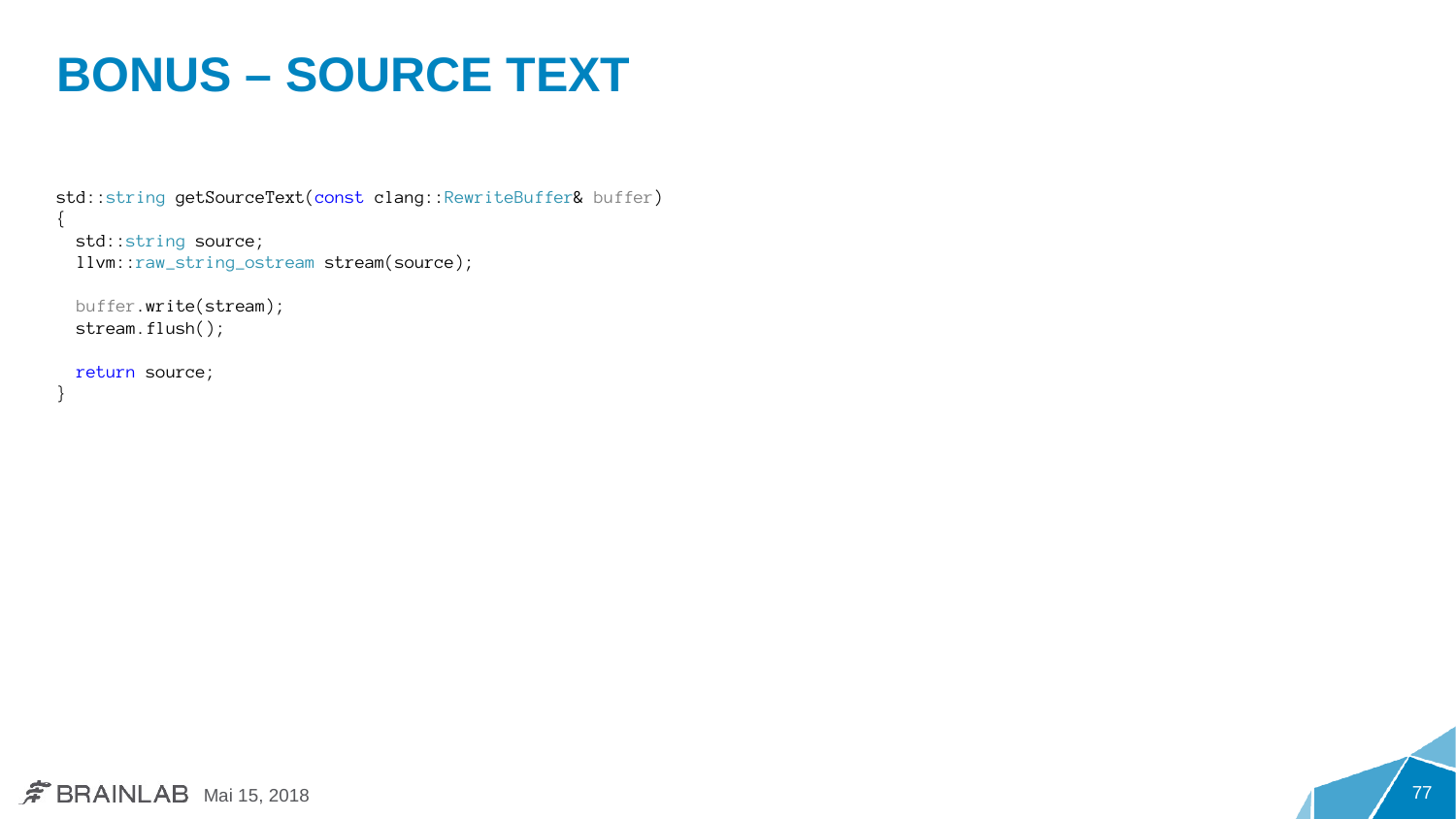

# Bonus – Source Text
std::string getSourceText(const clang::RewriteBuffer& buffer)
{
  std::string source;
  llvm::raw_string_ostream stream(source);

  buffer.write(stream);
  stream.flush();

  return source;
}